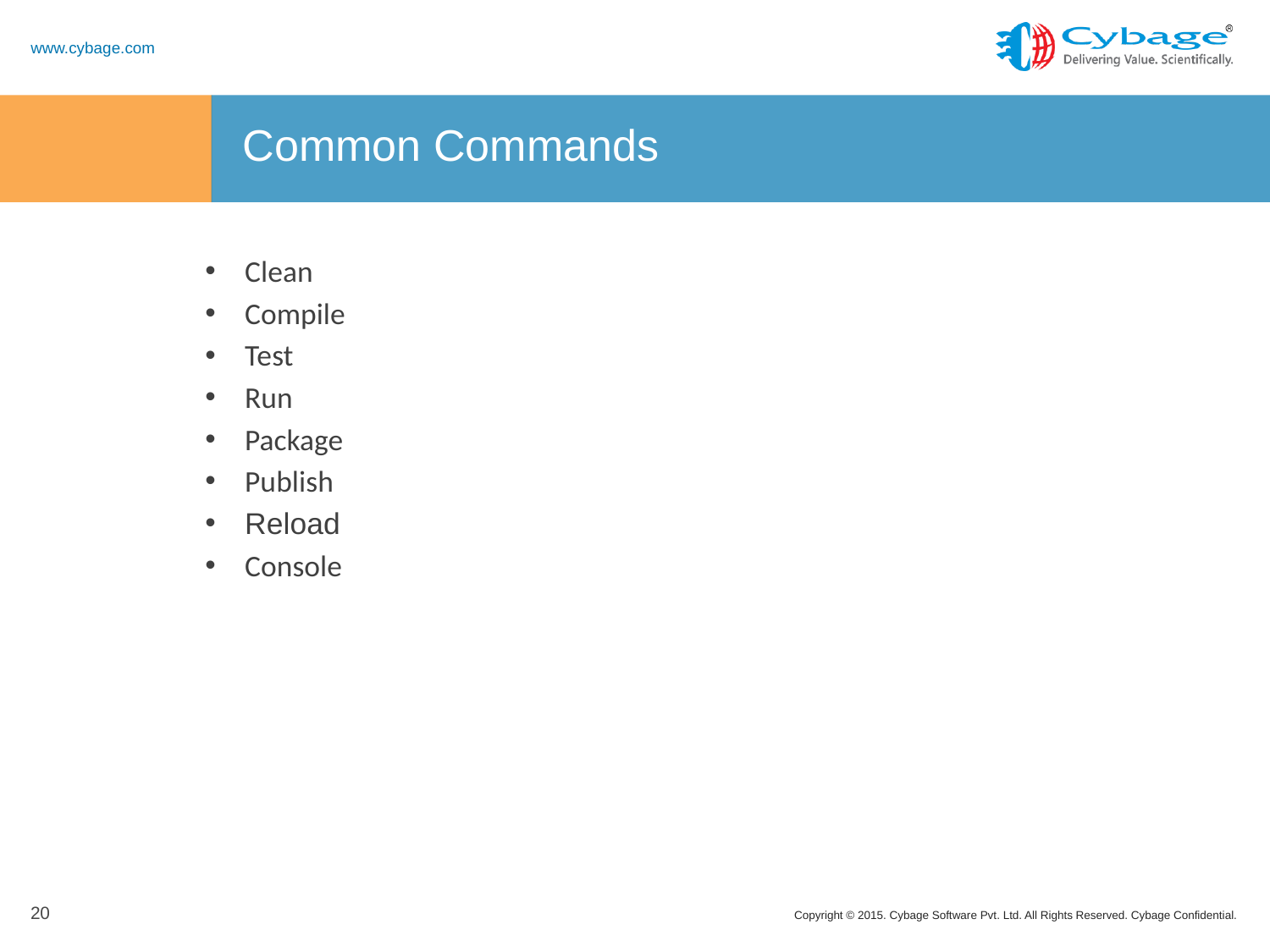

# Common Commands
Clean
Compile
Test
Run
Package
Publish
Reload
Console

20